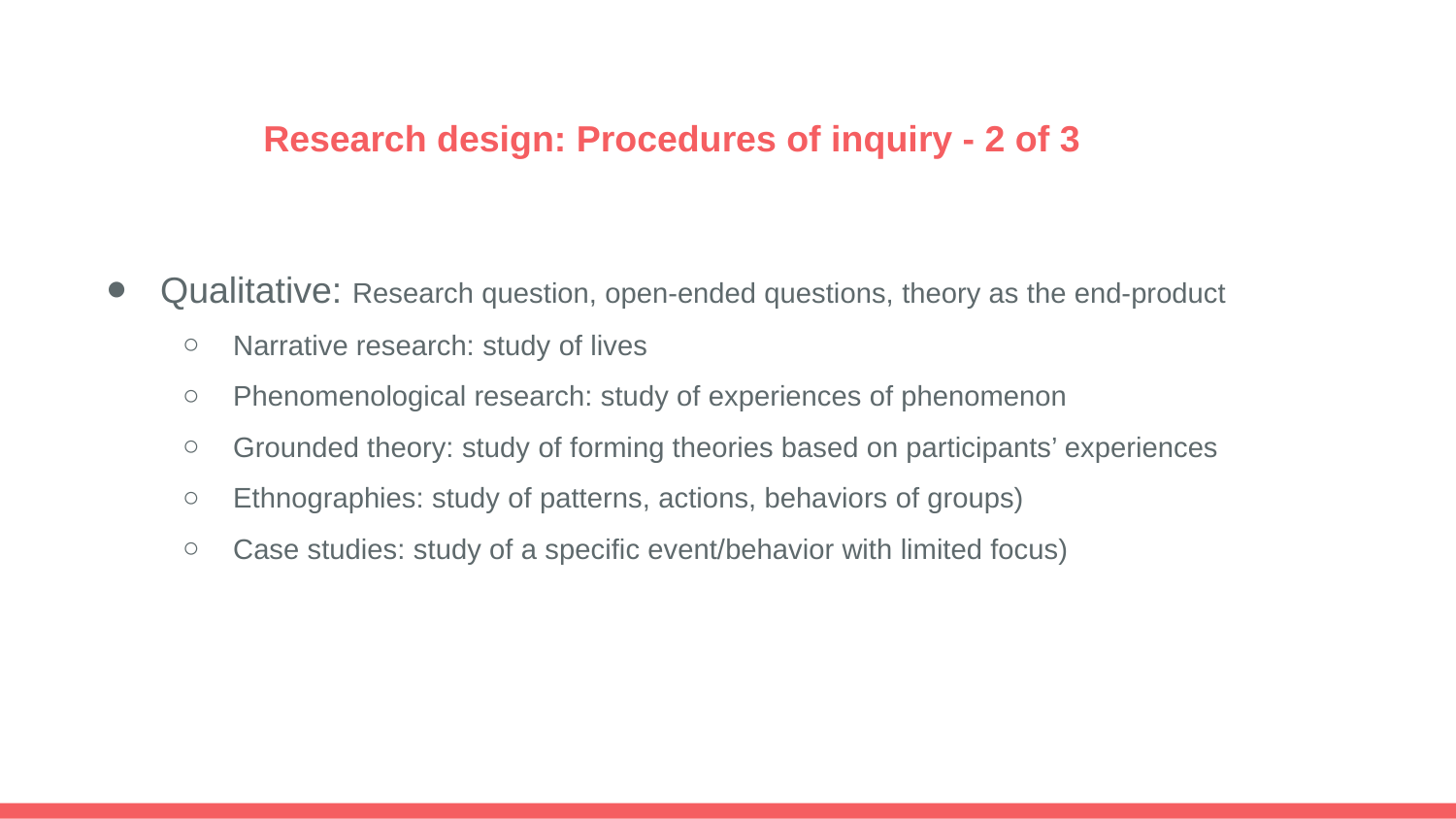

# Research design: Procedures of inquiry - 2 of 3
Qualitative: Research question, open-ended questions, theory as the end-product
Narrative research: study of lives
Phenomenological research: study of experiences of phenomenon
Grounded theory: study of forming theories based on participants’ experiences
Ethnographies: study of patterns, actions, behaviors of groups)
Case studies: study of a specific event/behavior with limited focus)